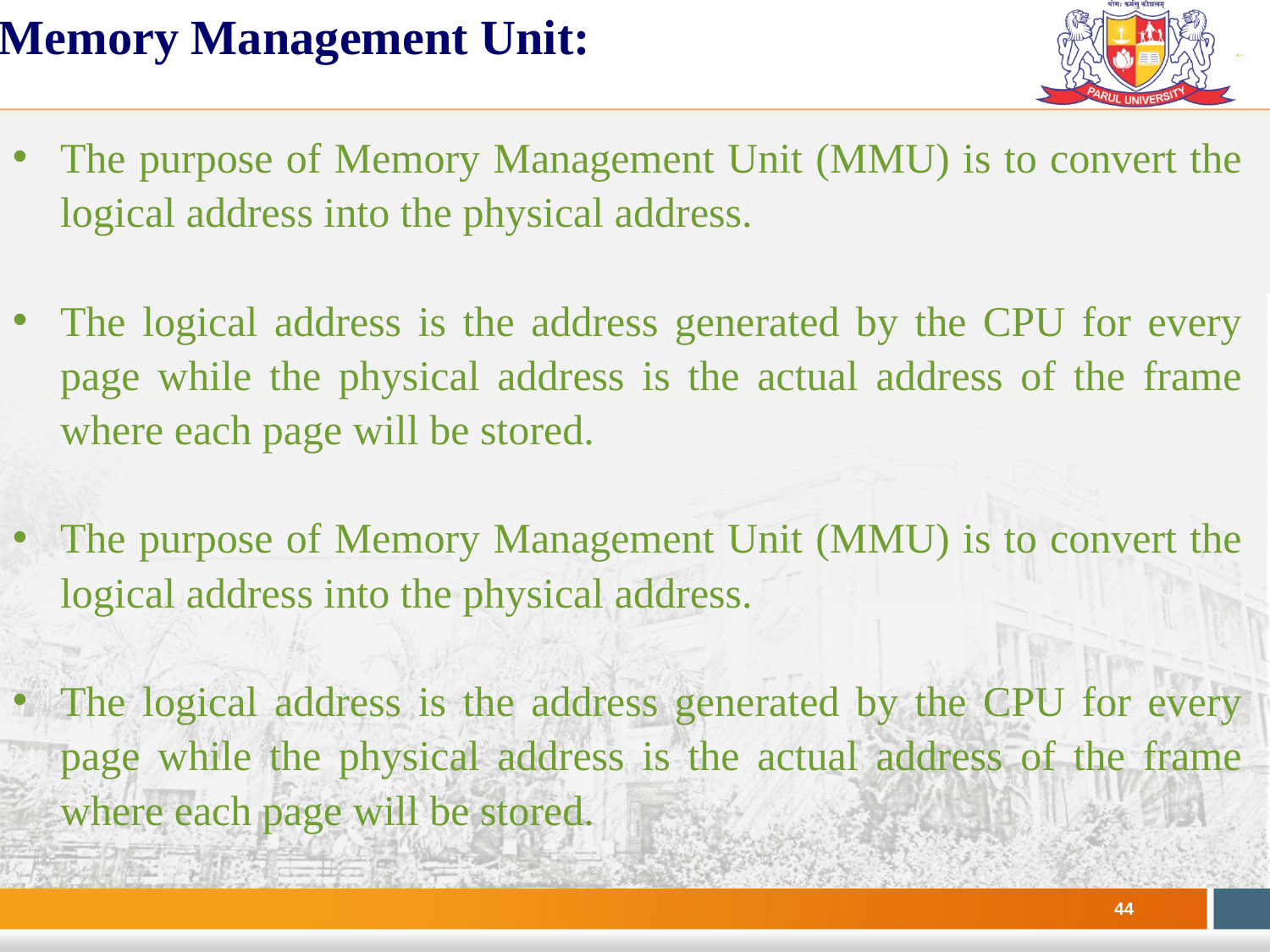

Memory Management Unit:
The purpose of Memory Management Unit (MMU) is to convert the logical address into the physical address.

The logical address is the address generated by the CPU for every page while the physical address is the actual address of the frame where each page will be stored.

The purpose of Memory Management Unit (MMU) is to convert the logical address into the physical address.

The logical address is the address generated by the CPU for every page while the physical address is the actual address of the frame where each page will be stored.
#